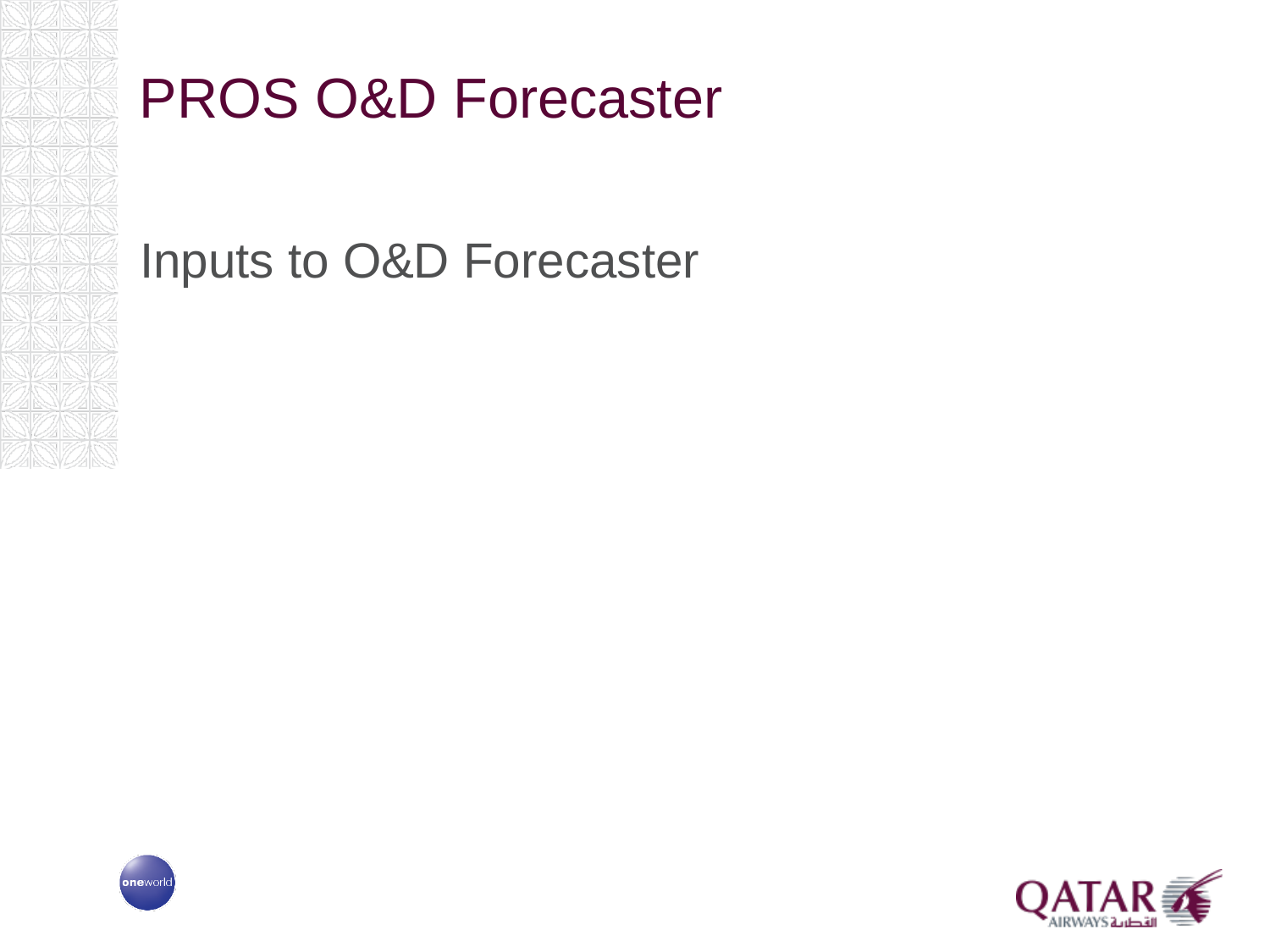

PROS O&D Forecaster
Inputs to O&D Forecaster